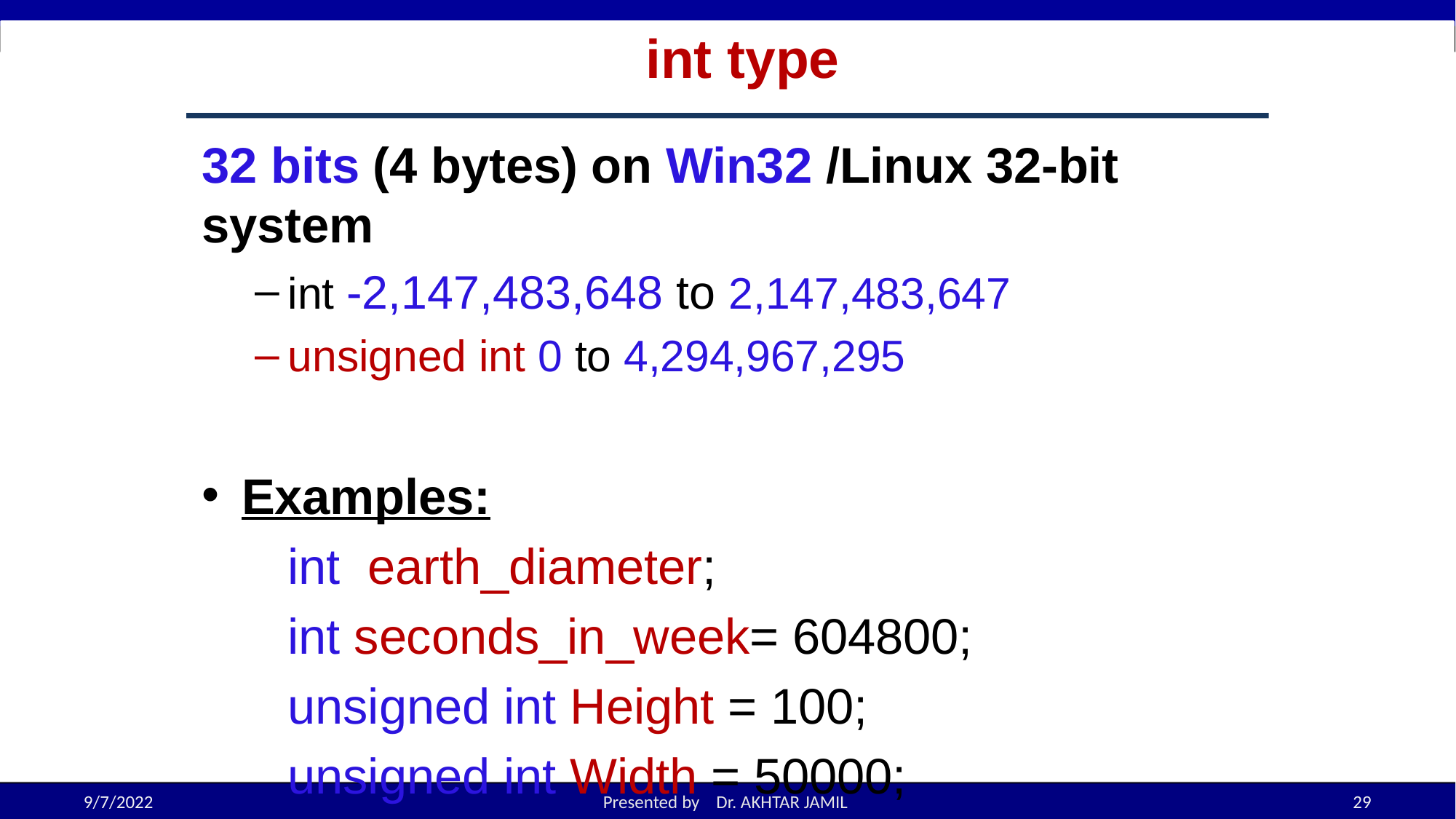

# int type

32 bits (4 bytes) on Win32 /Linux 32-bit system
int -2,147,483,648 to 2,147,483,647
unsigned int 0 to 4,294,967,295

Examples:
		int  earth_diameter;
		int seconds_in_week= 604800;
		unsigned int Height = 100;
		unsigned int Width = 50000;
9/7/2022
Presented by    Dr. AKHTAR JAMIL
29